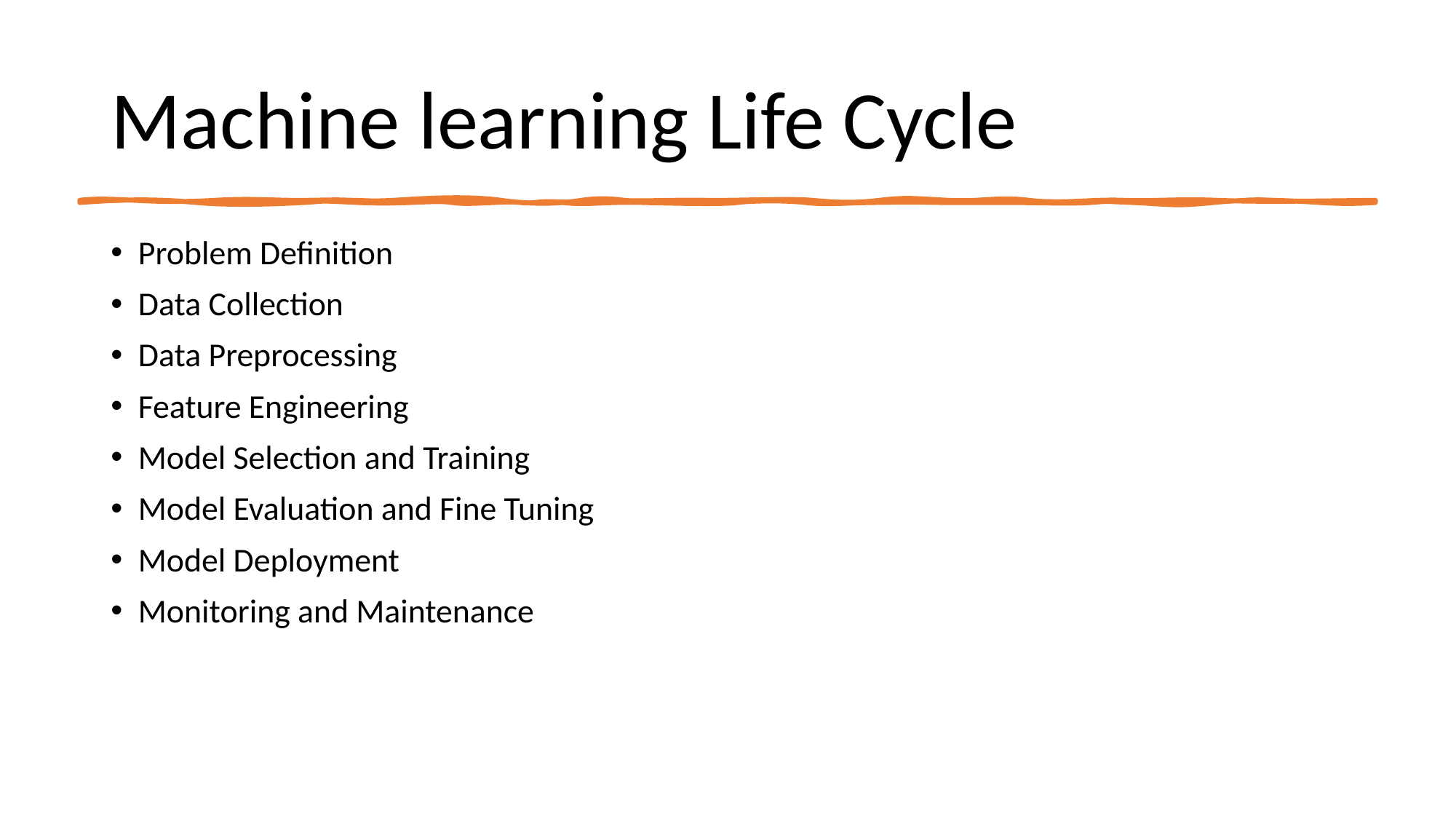

# Machine learning Life Cycle

Problem Definition
Data Collection
Data Preprocessing
Feature Engineering
Model Selection and Training
Model Evaluation and Fine Tuning
Model Deployment
Monitoring and Maintenance